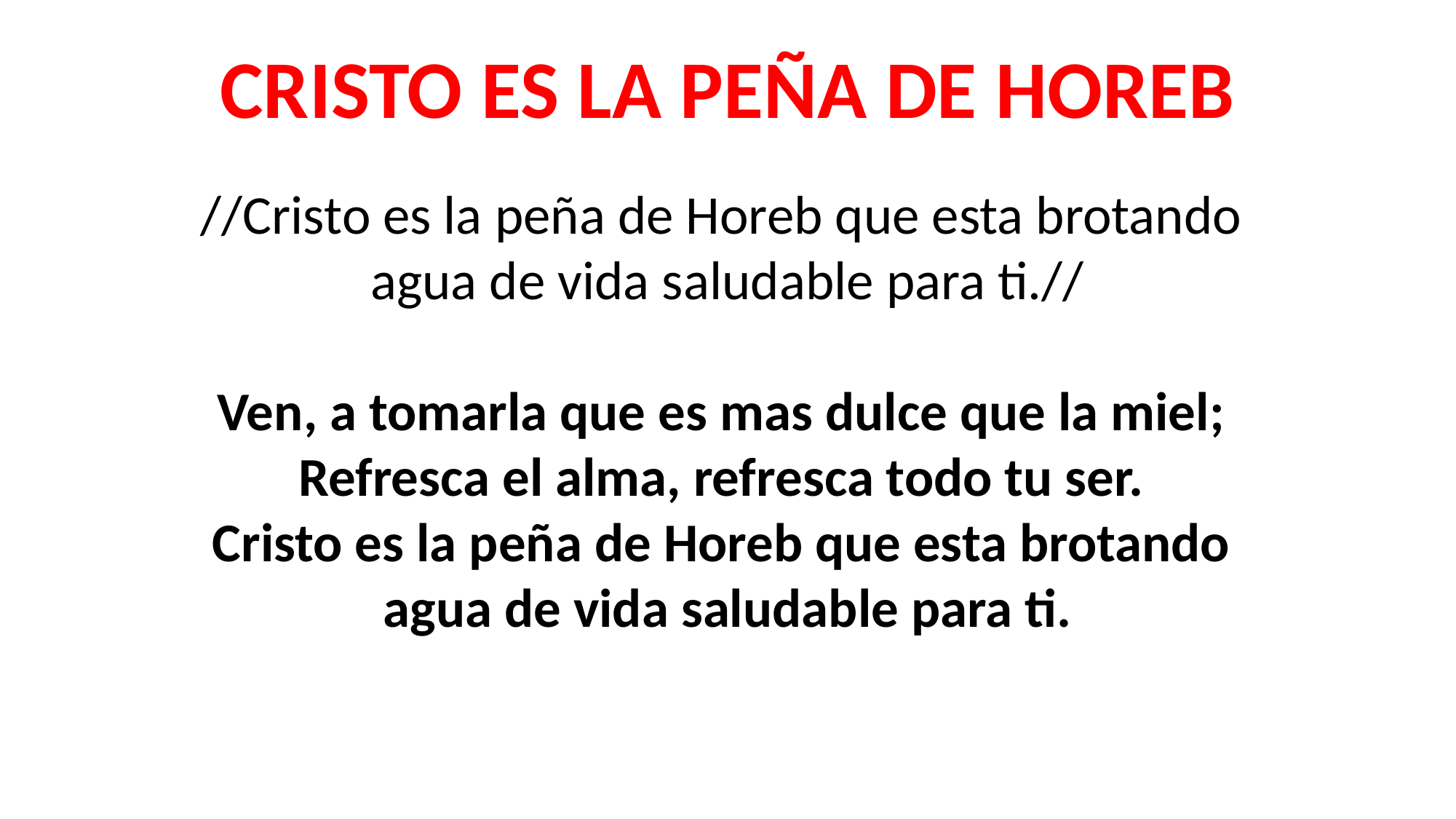

CRISTO ES LA PEÑA DE HOREB
//Cristo es la peña de Horeb que esta brotando 
agua de vida saludable para ti.//

Ven, a tomarla que es mas dulce que la miel; 
Refresca el alma, refresca todo tu ser. 
Cristo es la peña de Horeb que esta brotando 
agua de vida saludable para ti.